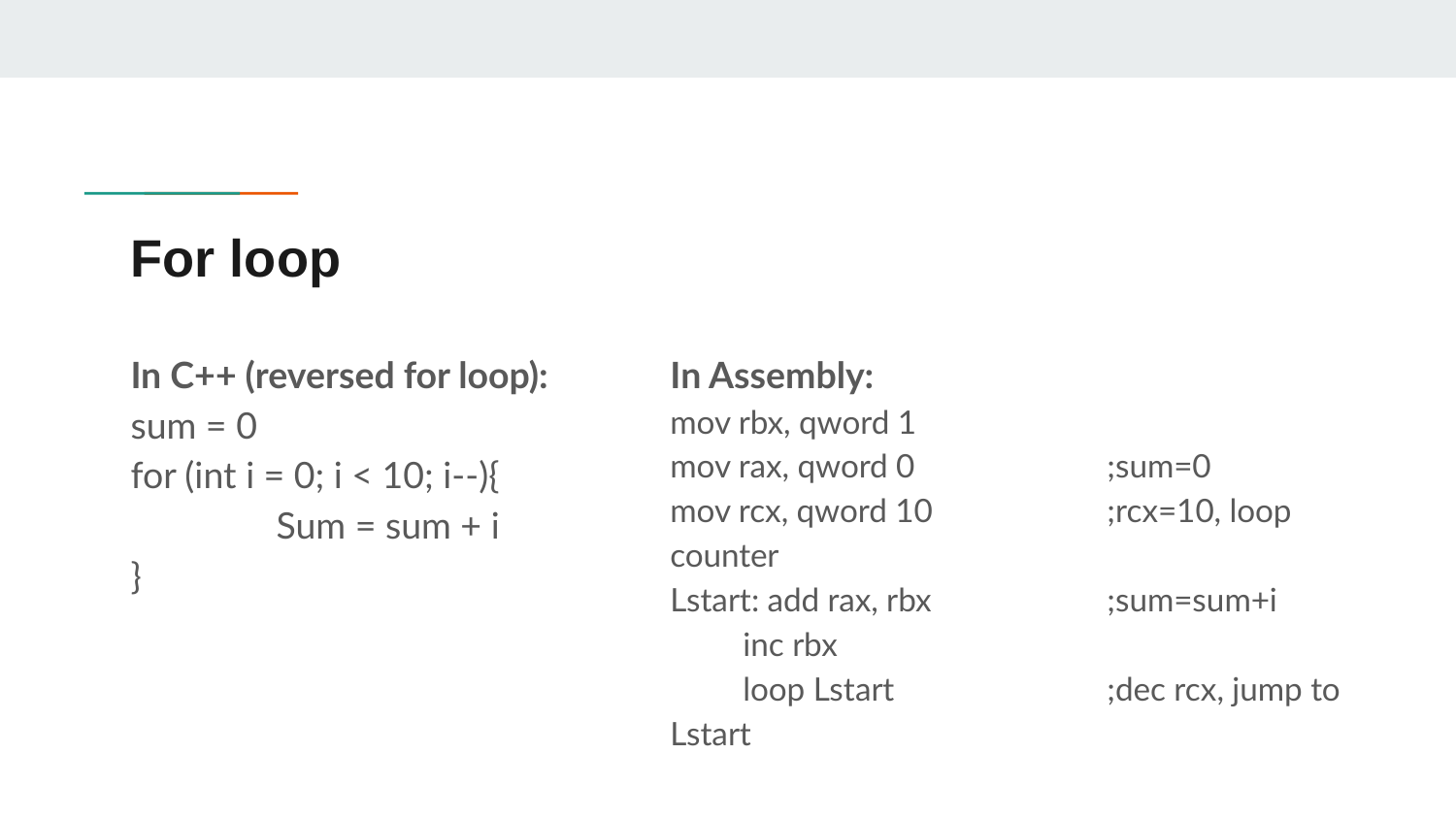

# For loop
In C++ (reversed for loop):
sum = 0
for (int i = 0; i < 10; i--){
	Sum = sum + i
}

In Assembly:
mov rbx, qword 1
mov rax, qword 0 		;sum=0
mov rcx, qword 10 		;rcx=10, loop counter
Lstart: add rax, rbx 		;sum=sum+i
inc rbx
loop Lstart 		;dec rcx, jump to Lstart